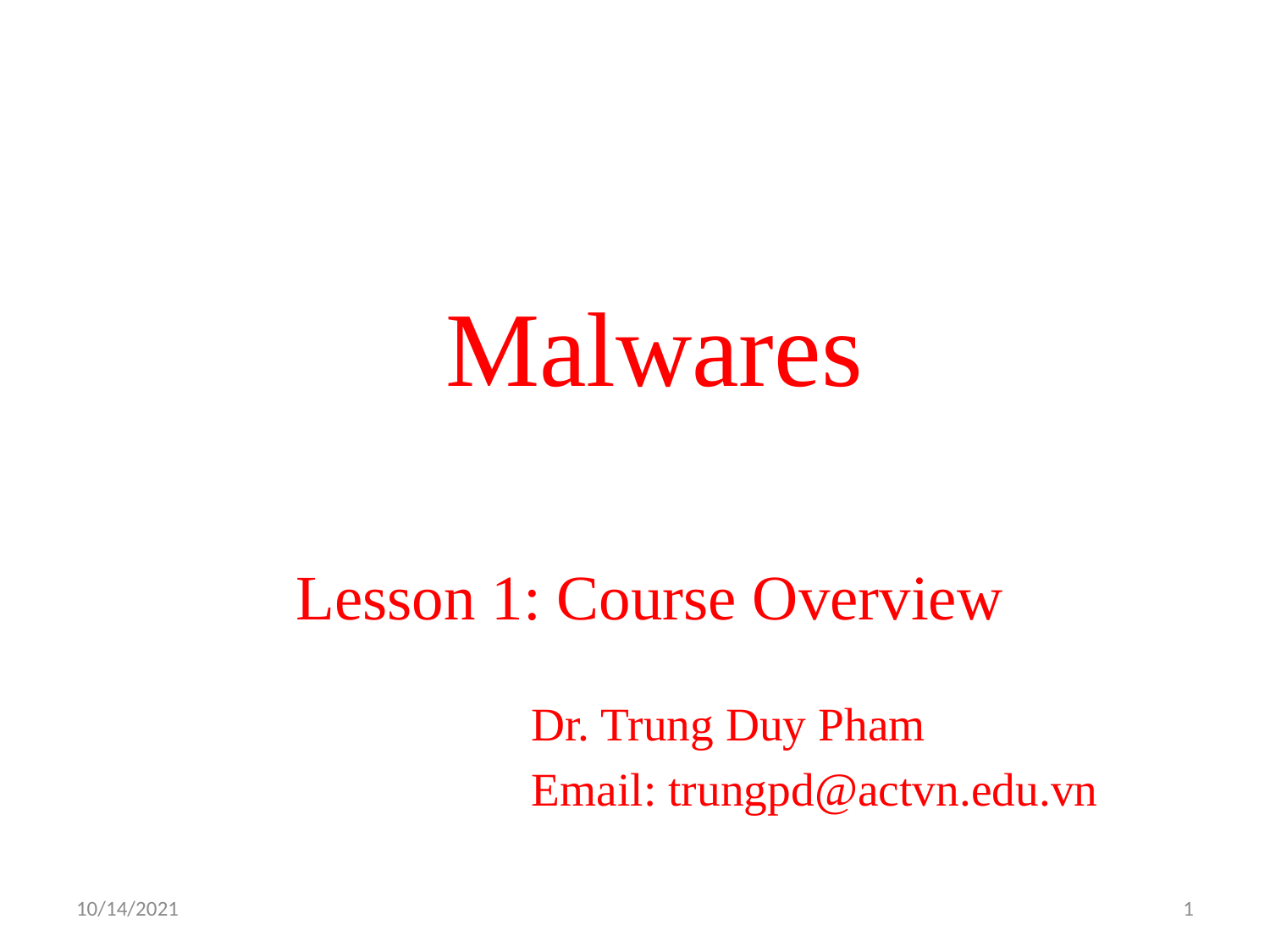

# Malwares
Lesson 1: Course Overview

Dr. Trung Duy Pham
Email: trungpd@actvn.edu.vn

10/14/2021
1